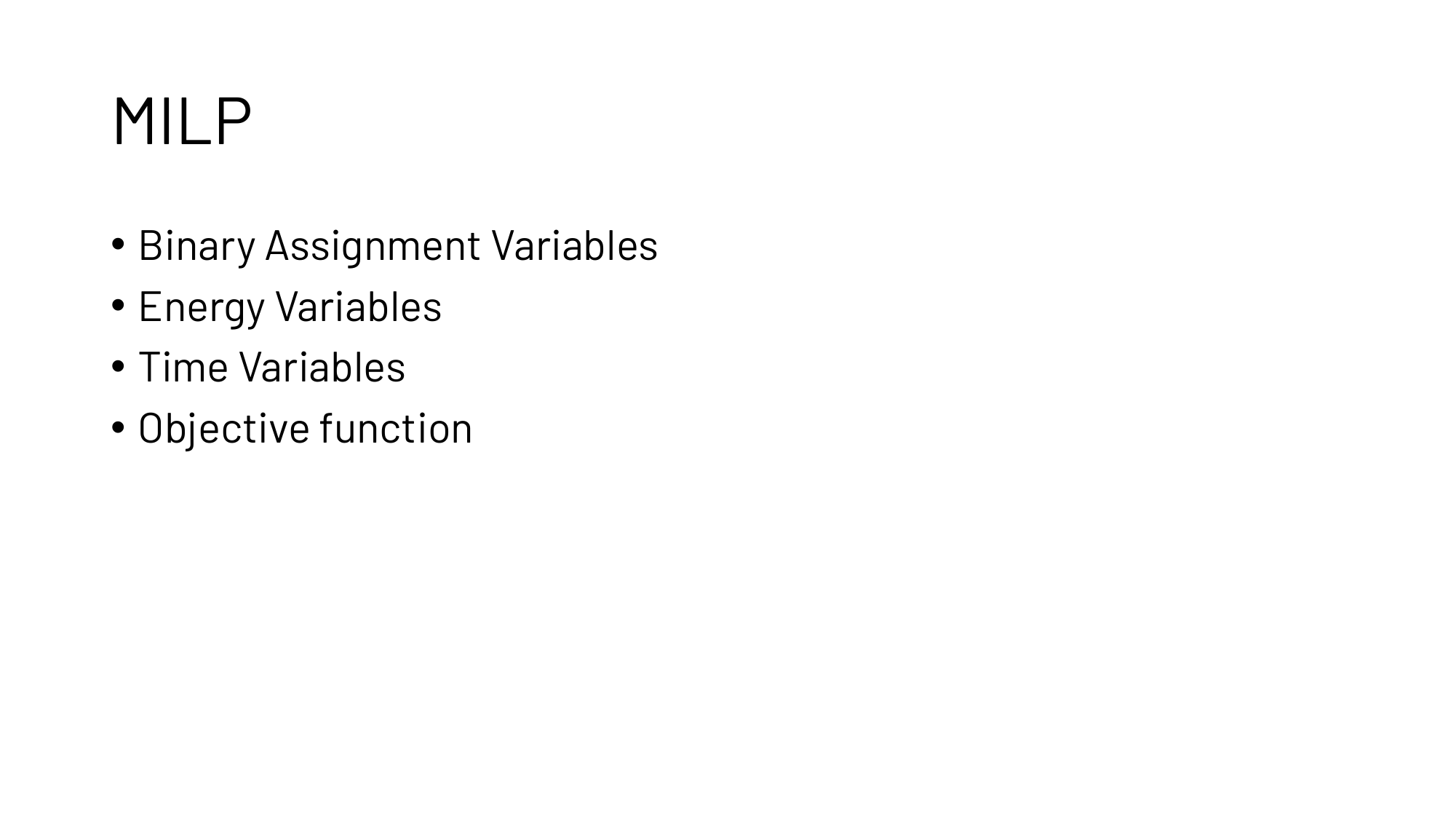

# MILP
Binary Assignment Variables
Energy Variables
Time Variables
Objective function